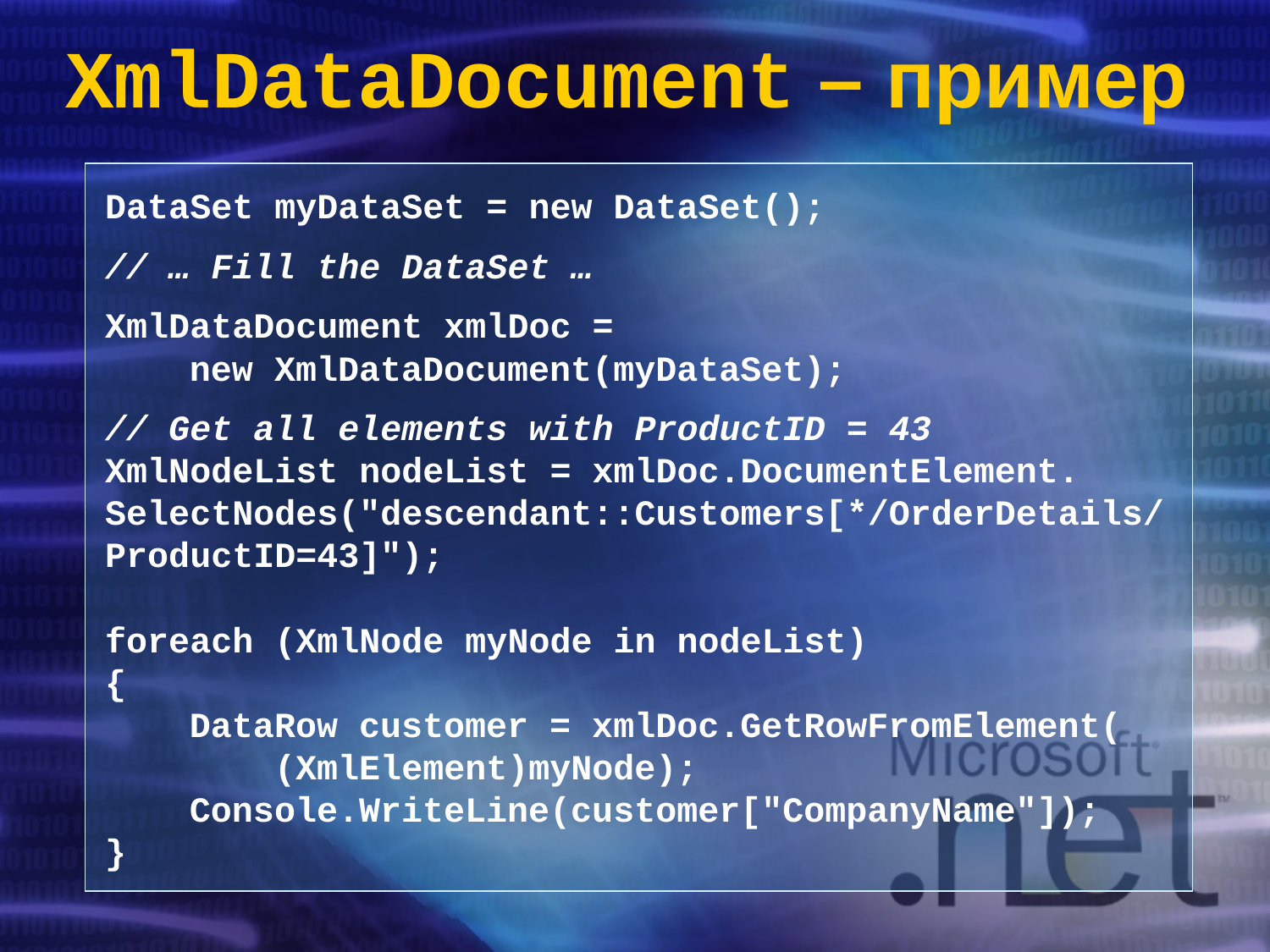

# XmlDataDocument – пример
DataSet myDataSet = new DataSet();
// … Fill the DataSet …
XmlDataDocument xmlDoc =
    new XmlDataDocument(myDataSet);
// Get all elements with ProductID = 43
XmlNodeList nodeList = xmlDoc.DocumentElement. SelectNodes("descendant::Customers[*/OrderDetails/ProductID=43]");

foreach (XmlNode myNode in nodeList)
{
    DataRow customer = xmlDoc.GetRowFromElement(
        (XmlElement)myNode);
    Console.WriteLine(customer["CompanyName"]);
}